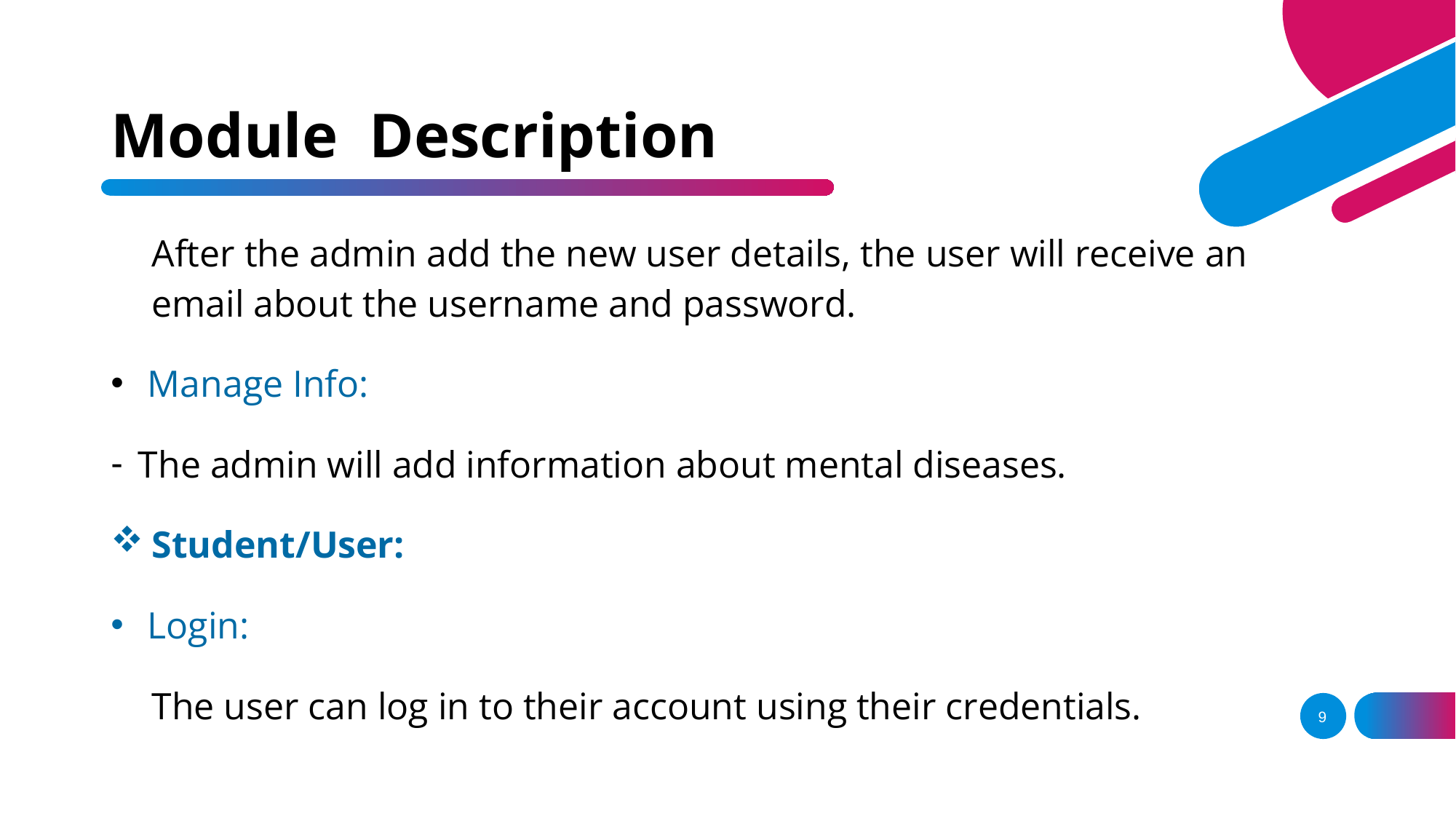

# Module  Description
After the admin add the new user details, the user will receive an email about the username and password.
 Manage Info:
The admin will add information about mental diseases.
Student/User:
 Login:
The user can log in to their account using their credentials.

9